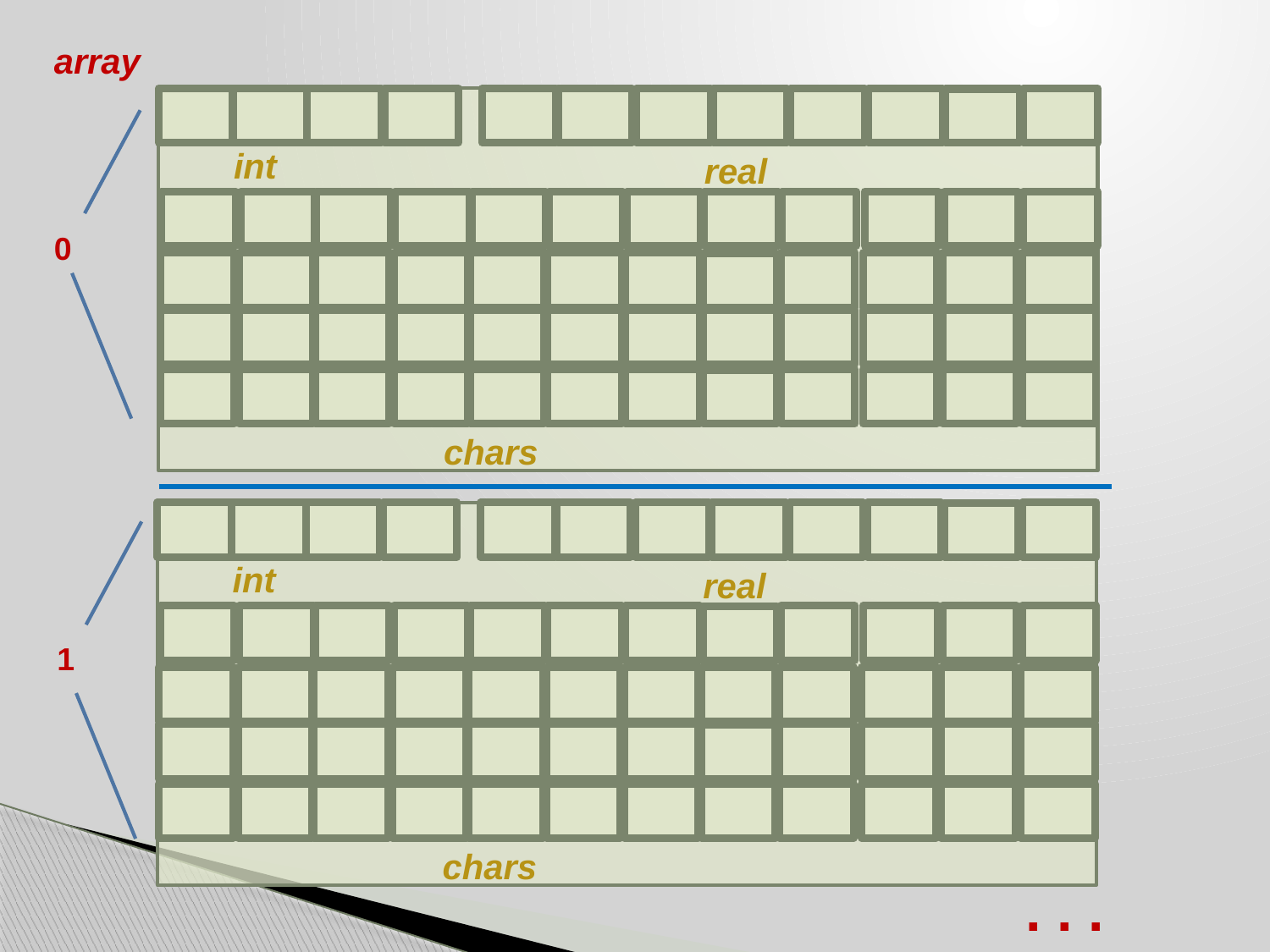

array

int
real

chars
0

int
real

chars
1
. . .